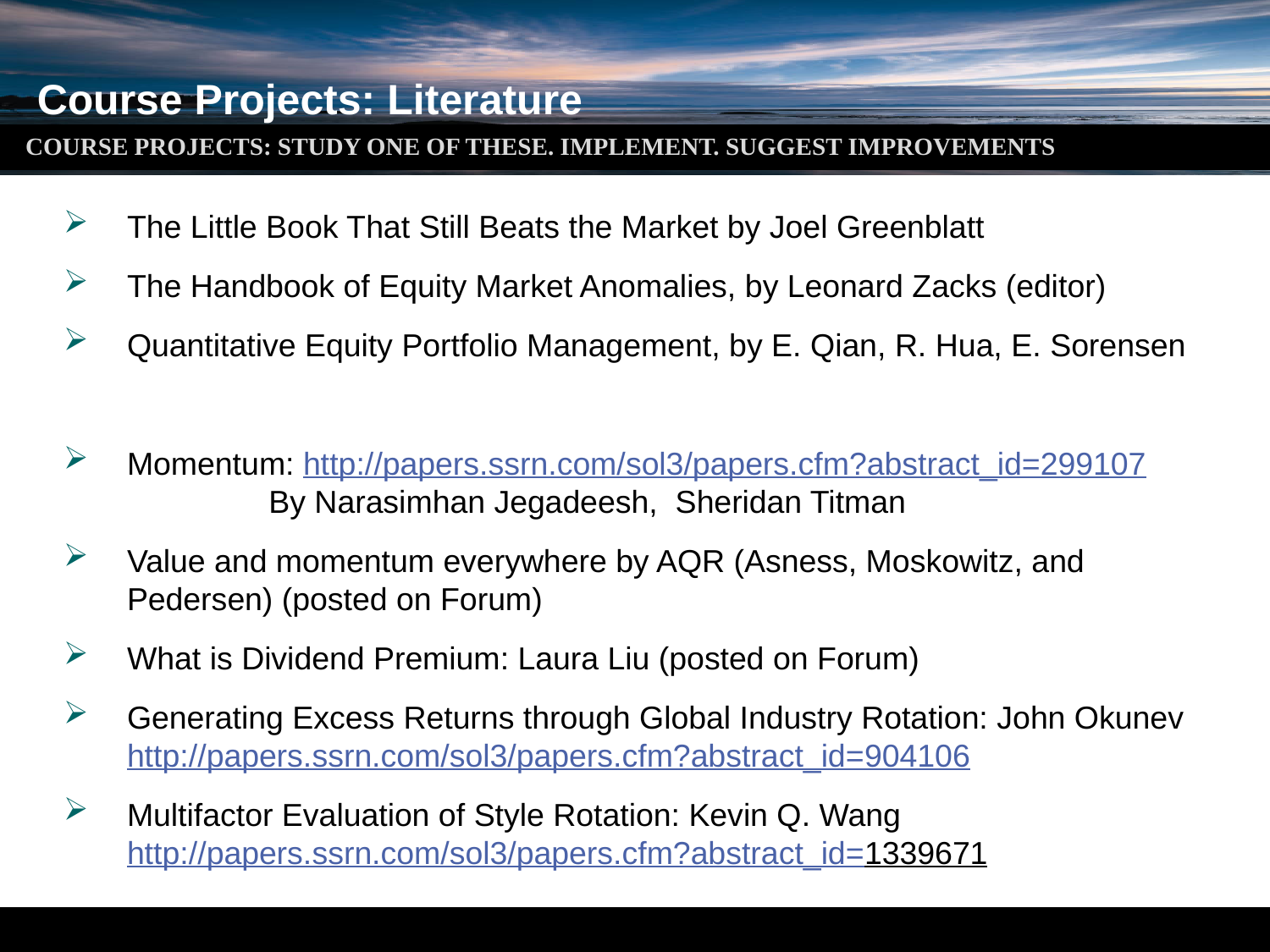

Course Projects: Literature
Course Projects: Study one of these. Implement. Suggest Improvements
The Little Book That Still Beats the Market by Joel Greenblatt
The Handbook of Equity Market Anomalies, by Leonard Zacks (editor)
Quantitative Equity Portfolio Management, by E. Qian, R. Hua, E. Sorensen

Momentum: http://papers.ssrn.com/sol3/papers.cfm?abstract_id=299107
                By Narasimhan Jegadeesh,  Sheridan Titman
Value and momentum everywhere by AQR (Asness, Moskowitz, and Pedersen) (posted on Forum)
What is Dividend Premium: Laura Liu (posted on Forum)
Generating Excess Returns through Global Industry Rotation: John Okunev http://papers.ssrn.com/sol3/papers.cfm?abstract_id=904106
Multifactor Evaluation of Style Rotation: Kevin Q. Wang http://papers.ssrn.com/sol3/papers.cfm?abstract_id=1339671